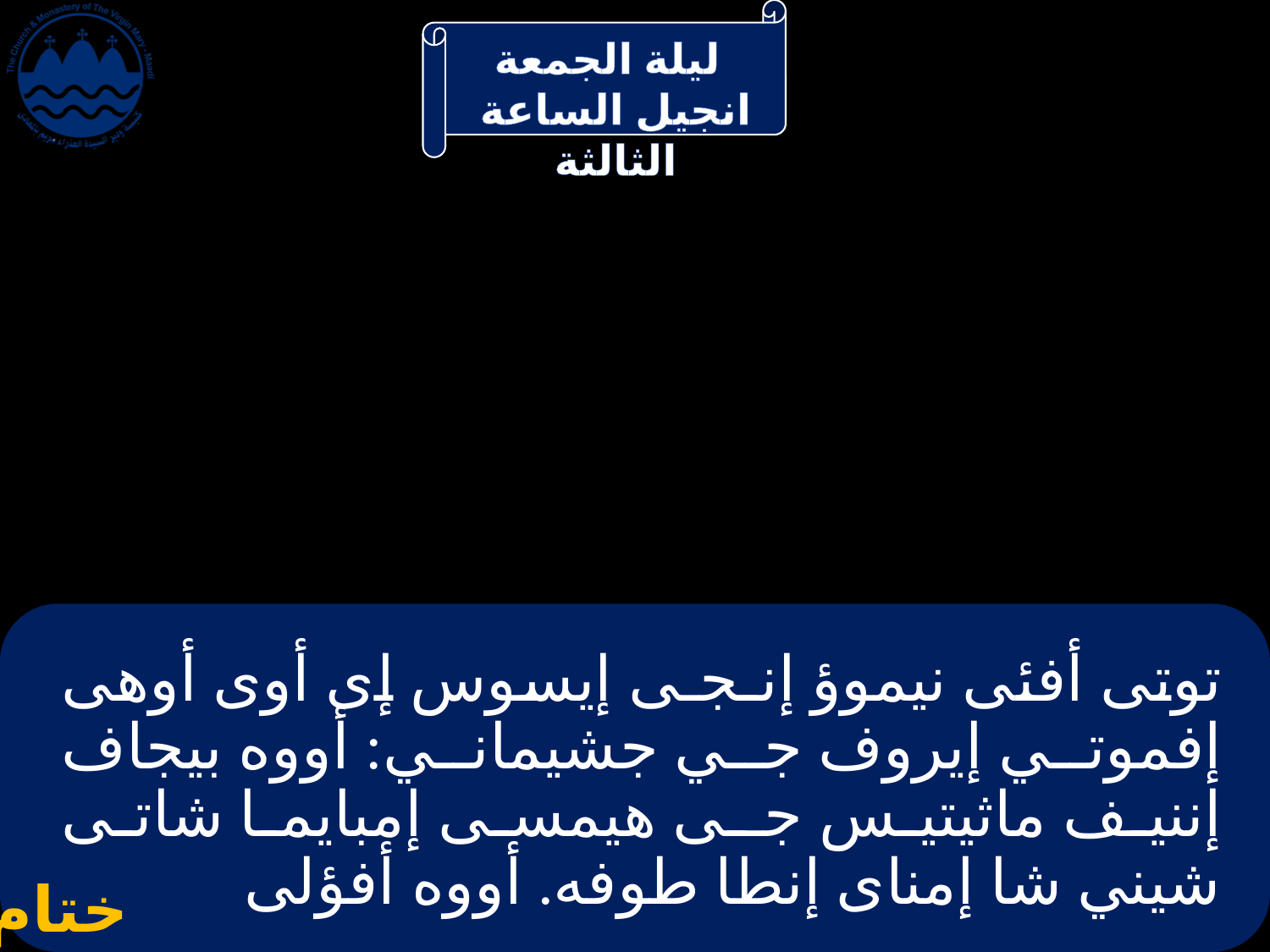

# توتى أفئى نيموؤ إنـجـى إيسوس إى أوى أوهى إفموتي إيروف جي جشيماني: أووه بيجاف إننيف ماثيتيس جـى هيمسى إمبايما شاتى شيني شا إمناى إنطا طوفه. أووه أفؤلى
ختام